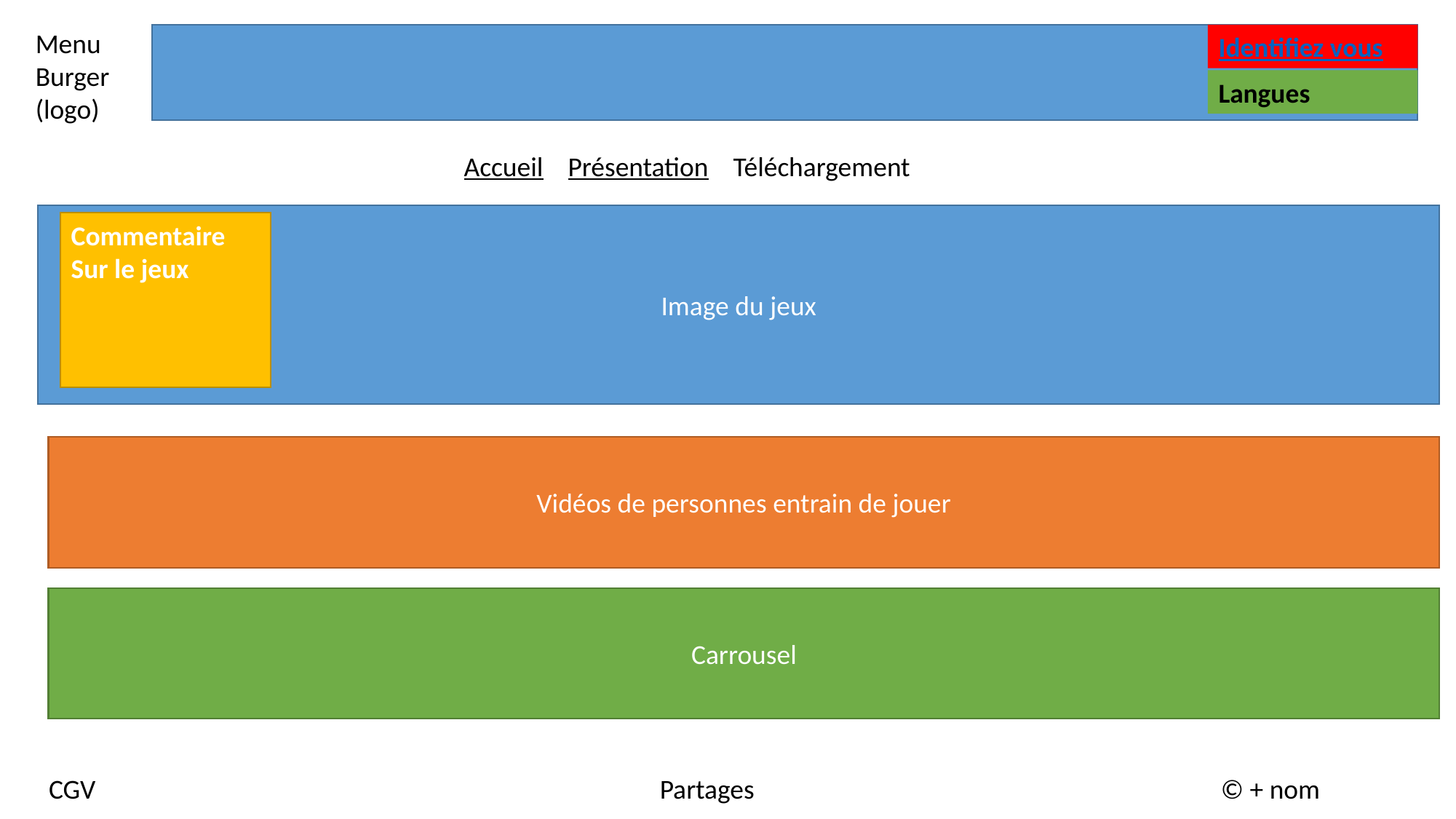

Menu
Burger
(logo)

Identifiez vous
Langues
Accueil    Présentation    Téléchargement
Image du jeux
Commentaire
Sur le jeux

Vidéos de personnes entrain de jouer
Carrousel
CGV
Partages
© + nom